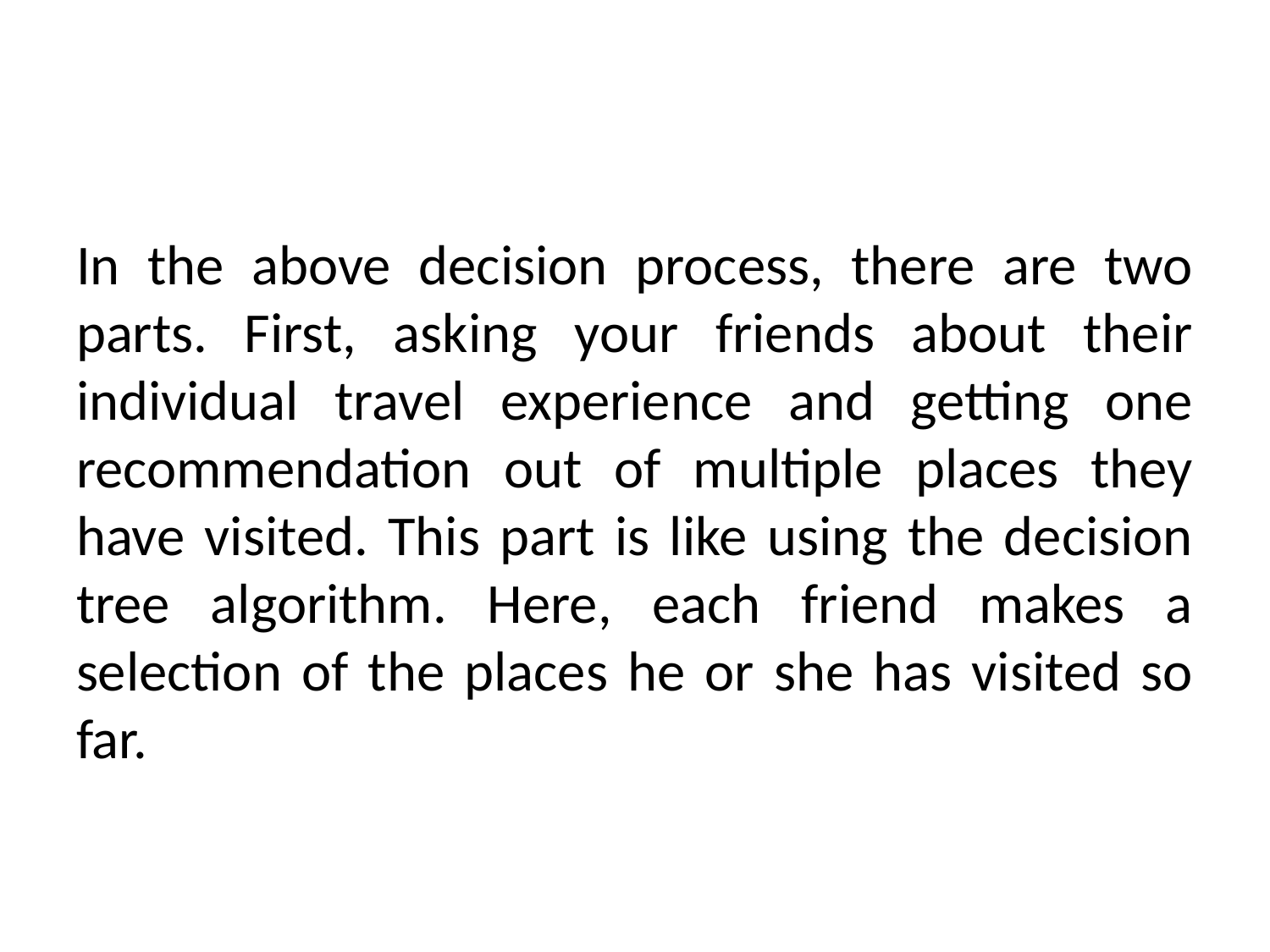

#
In the above decision process, there are two parts. First, asking your friends about their individual travel experience and getting one recommendation out of multiple places they have visited. This part is like using the decision tree algorithm. Here, each friend makes a selection of the places he or she has visited so far.